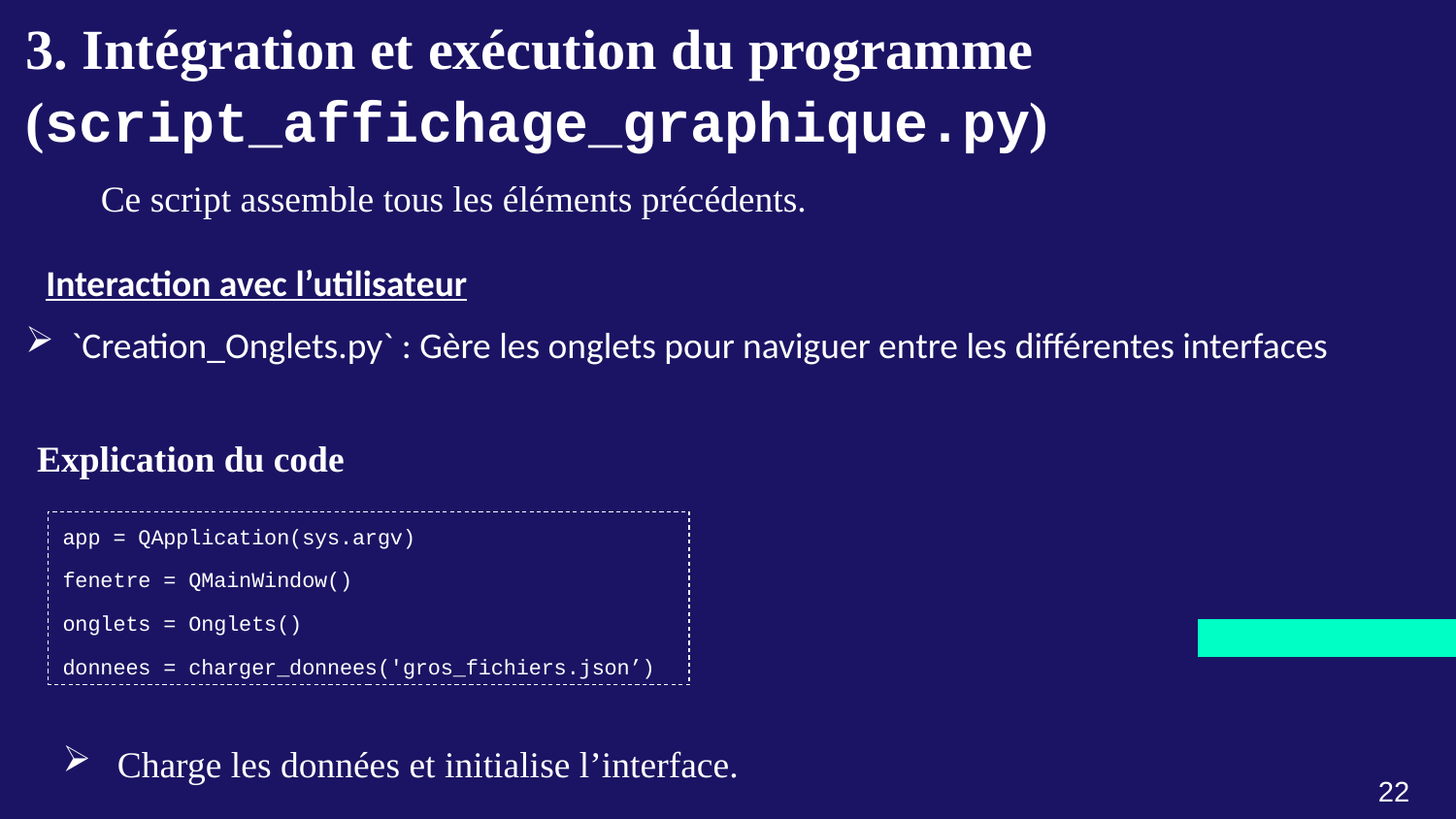

3. Intégration et exécution du programme (script_affichage_graphique.py)
Ce script assemble tous les éléments précédents.

Interaction avec l’utilisateur
`Creation_Onglets.py` : Gère les onglets pour naviguer entre les différentes interfaces

Explication du code

app = QApplication(sys.argv)
fenetre = QMainWindow()
onglets = Onglets()
donnees = charger_donnees('gros_fichiers.json’)

Charge les données et initialise l’interface.

22